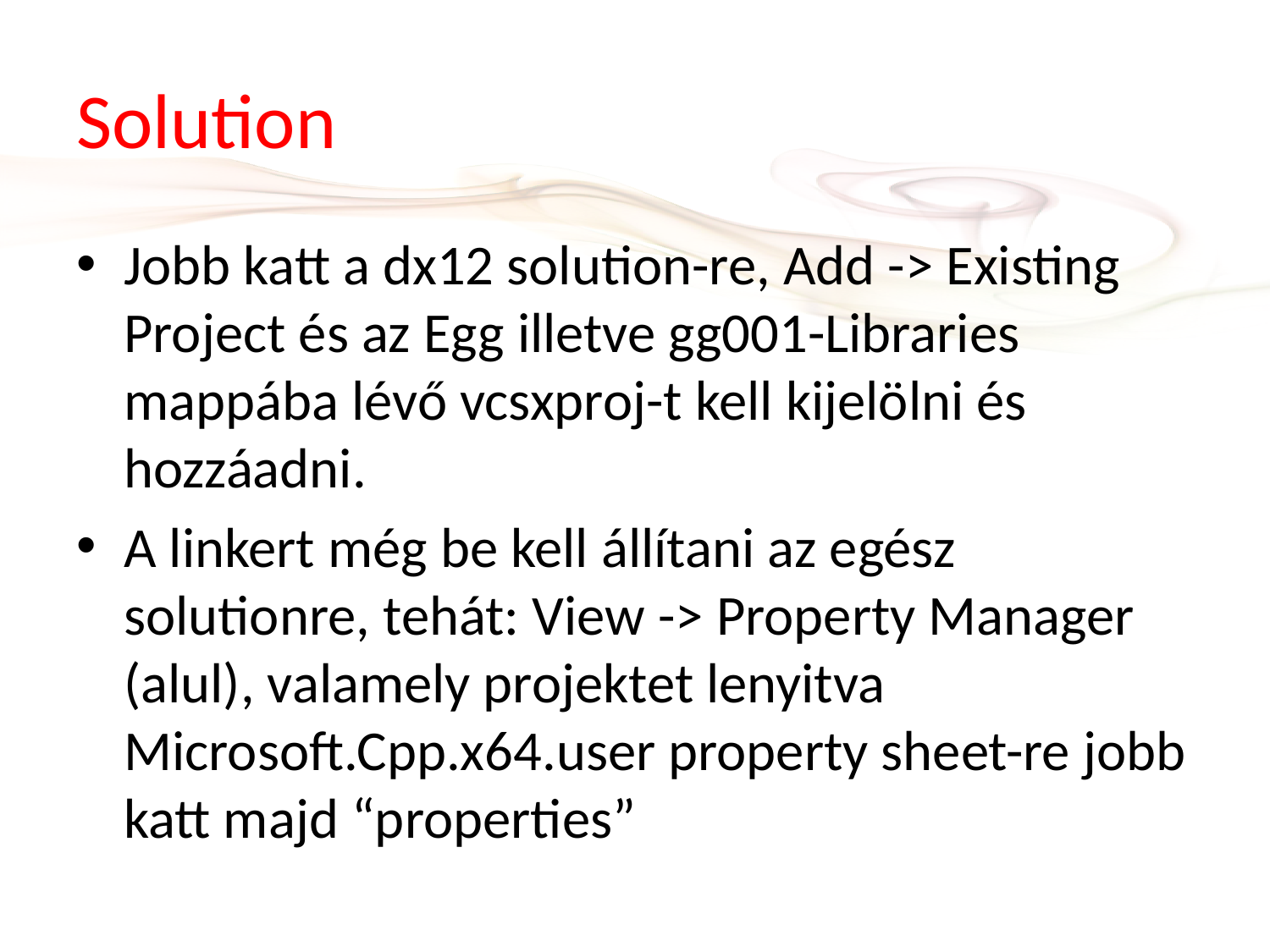

# Solution
Jobb katt a dx12 solution-re, Add -> Existing Project és az Egg illetve gg001-Libraries mappába lévő vcsxproj-t kell kijelölni és hozzáadni.
A linkert még be kell állítani az egész solutionre, tehát: View -> Property Manager (alul), valamely projektet lenyitva Microsoft.Cpp.x64.user property sheet-re jobb katt majd “properties”